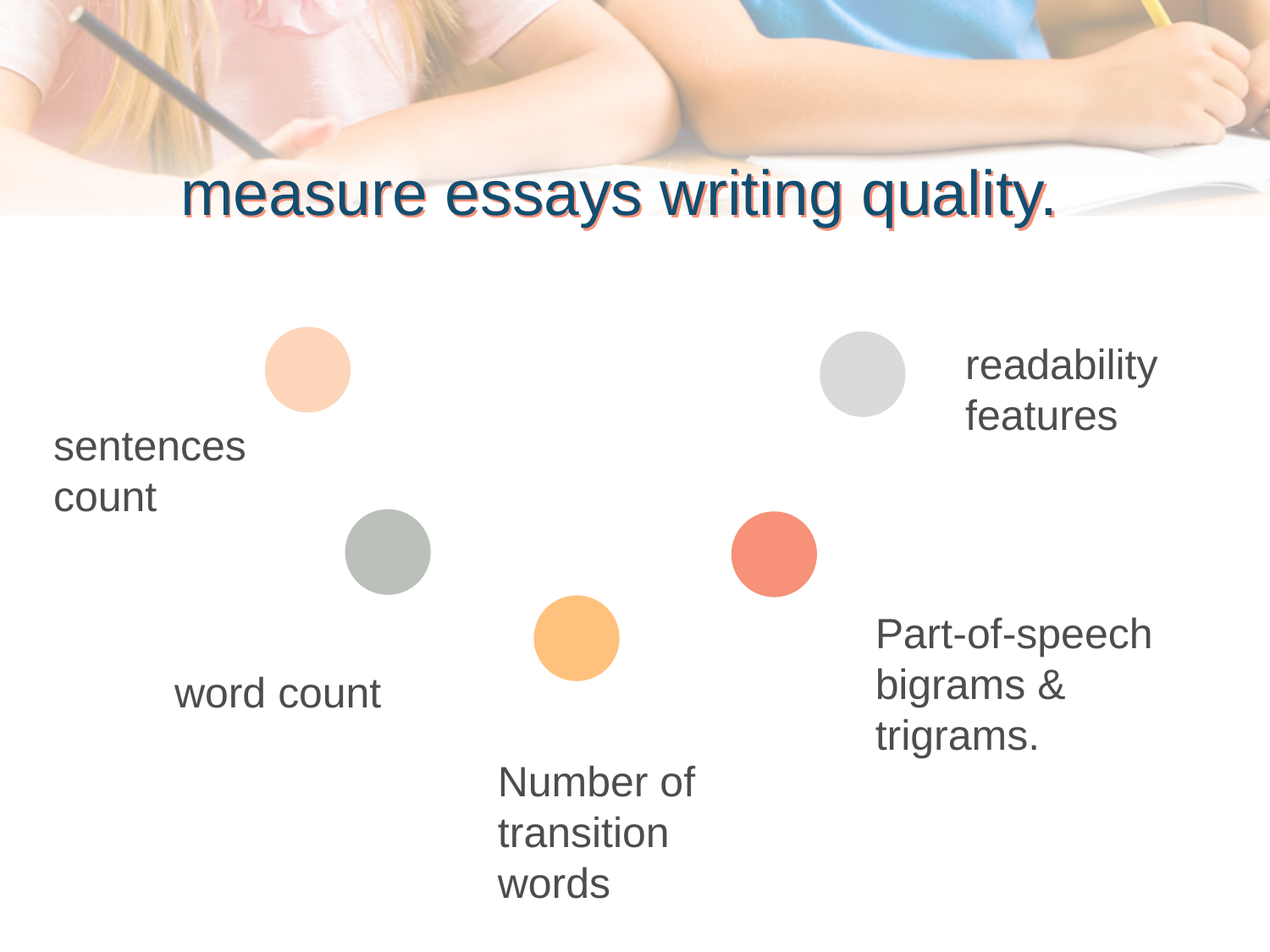

# measure essays writing quality.

sentences count
readability features

word count

Part-of-speech  bigrams & trigrams.

Number of transition words